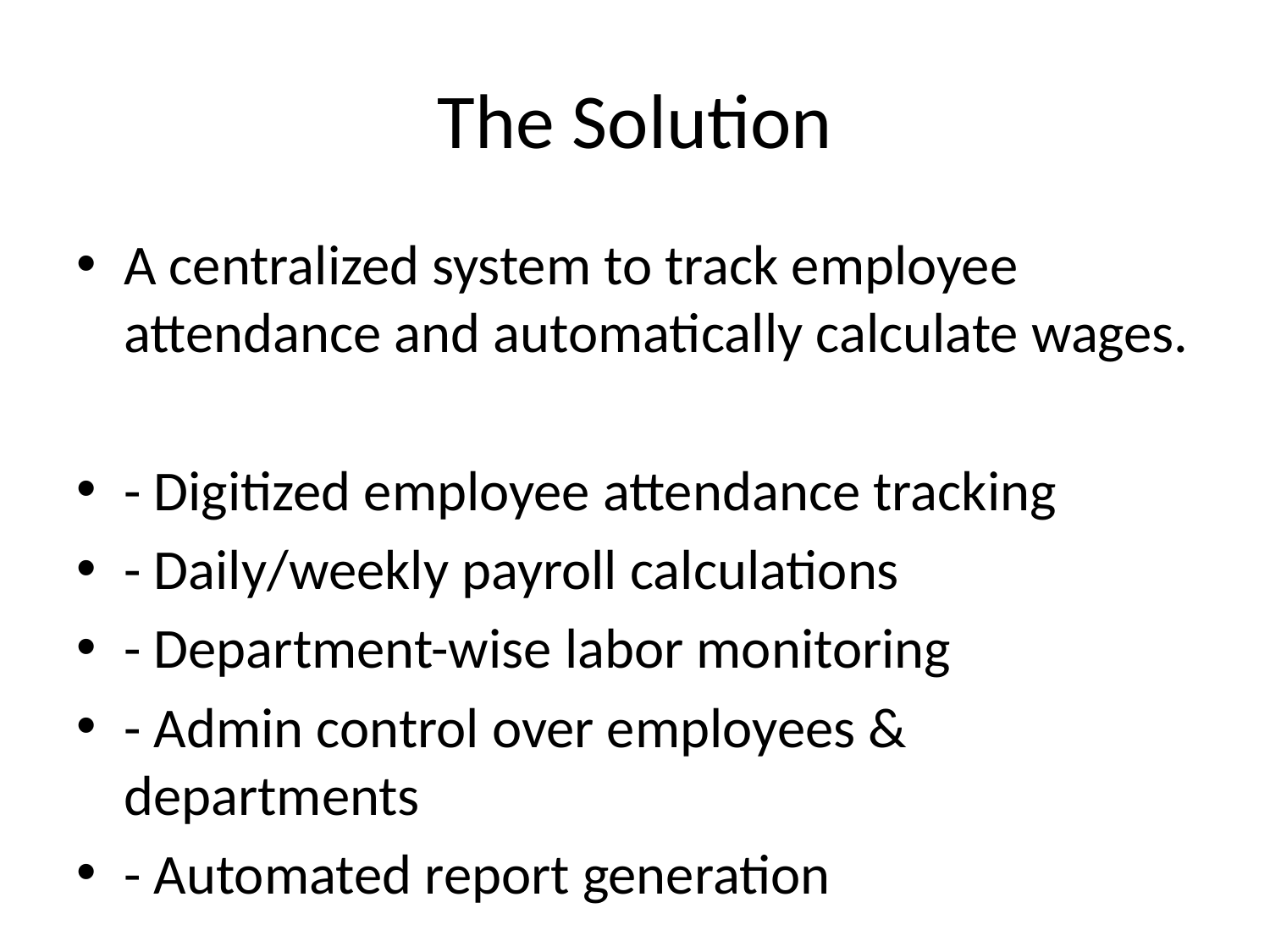

# The Solution
A centralized system to track employee attendance and automatically calculate wages.

- Digitized employee attendance tracking
- Daily/weekly payroll calculations
- Department-wise labor monitoring
- Admin control over employees & departments
- Automated report generation